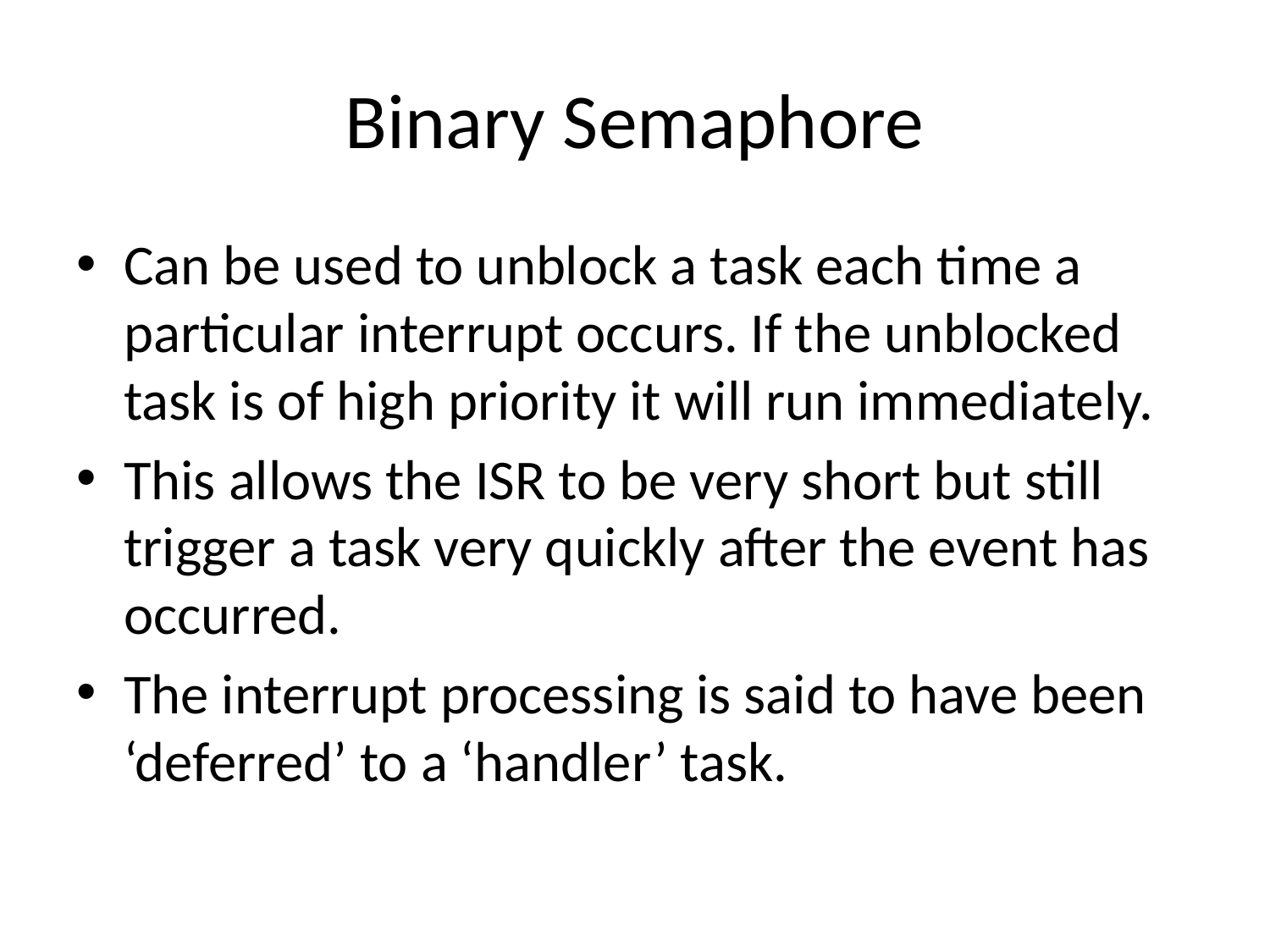

# Binary Semaphore
Can be used to unblock a task each time a particular interrupt occurs. If the unblocked task is of high priority it will run immediately.
This allows the ISR to be very short but still trigger a task very quickly after the event has occurred.
The interrupt processing is said to have been ‘deferred’ to a ‘handler’ task.